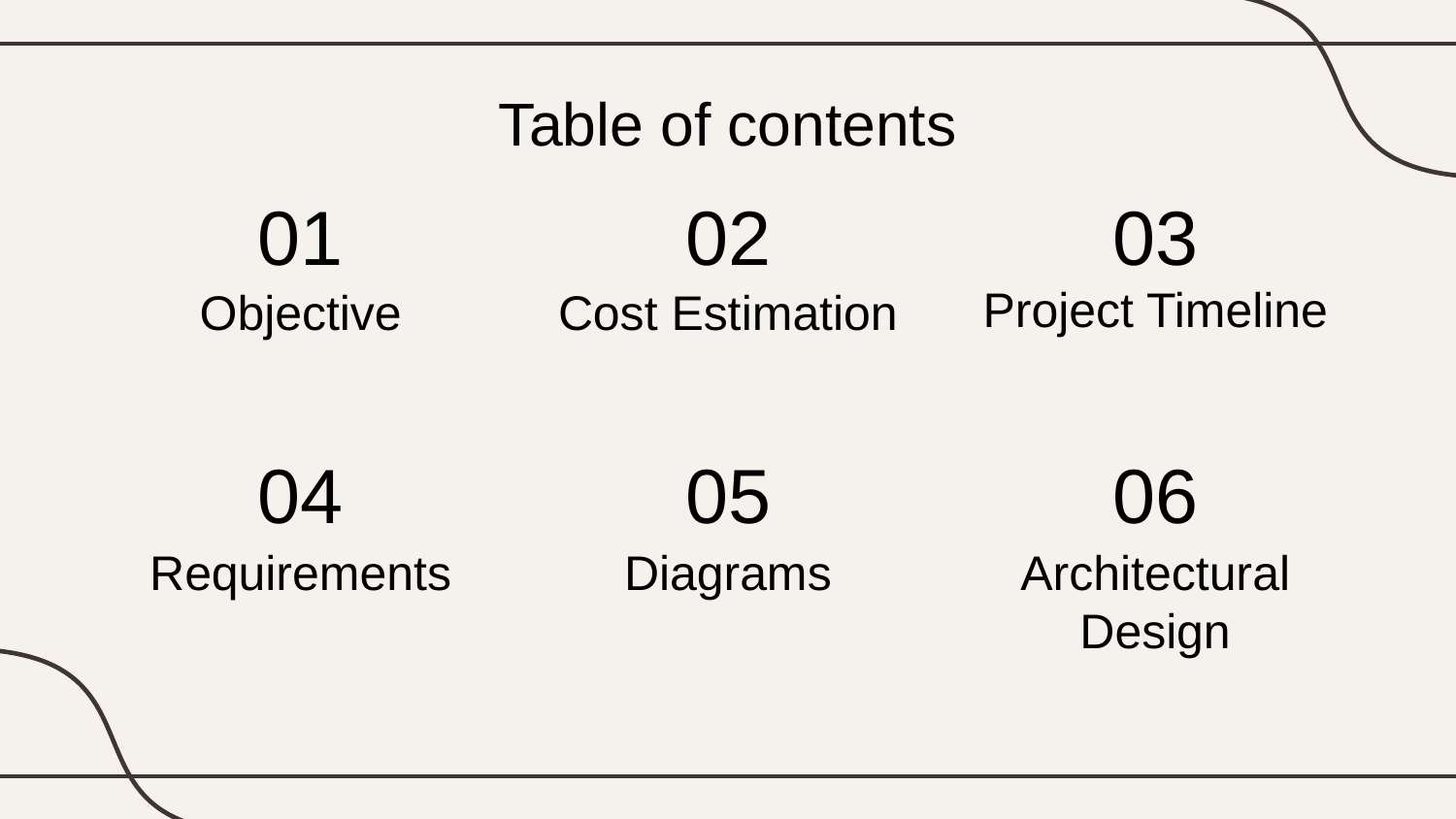

Table of contents
01
02
03
Project Timeline
# Objective
Cost Estimation
04
05
06
Requirements
Diagrams
Architectural Design